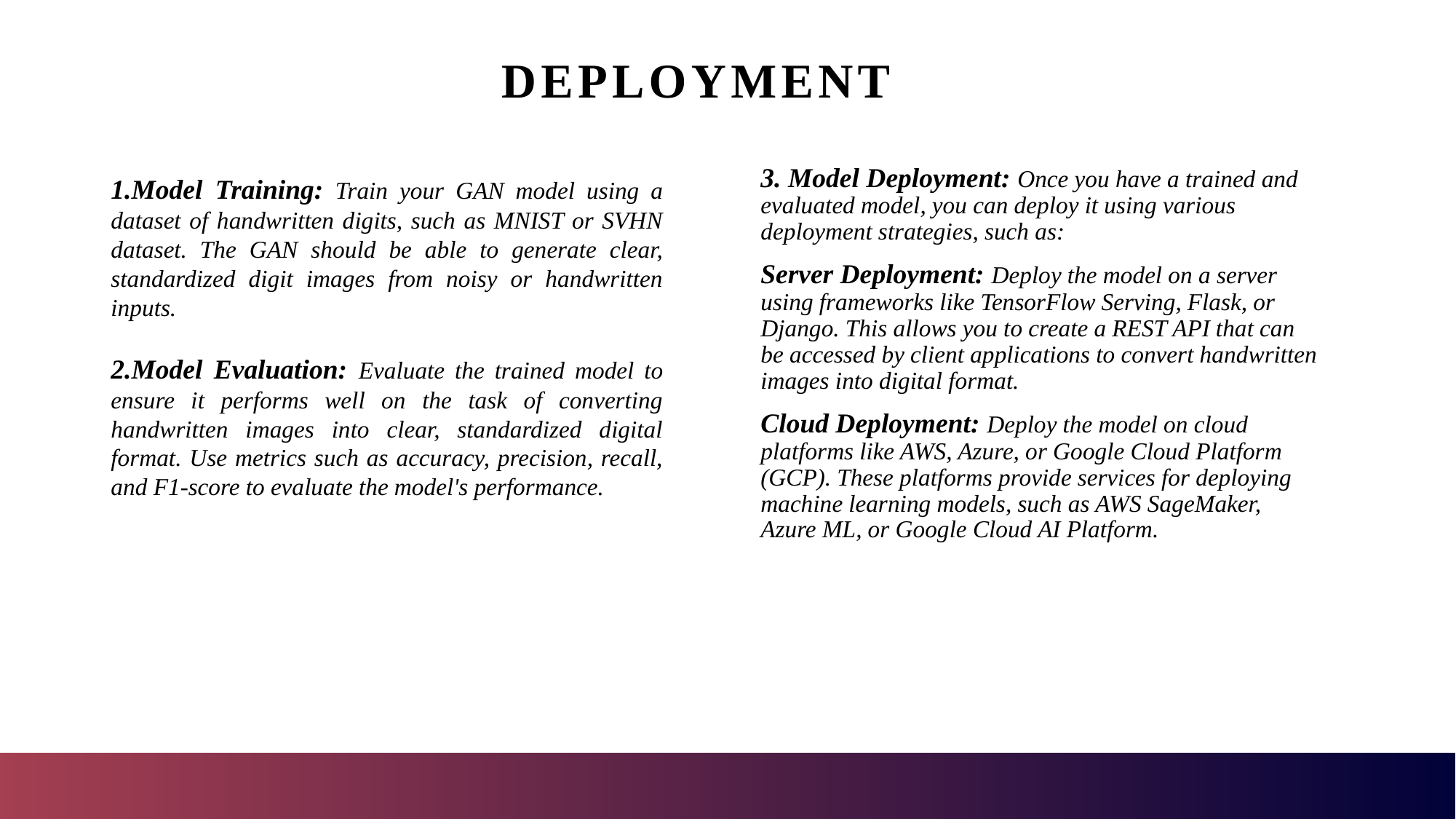

# Deployment
3. Model Deployment: Once you have a trained and evaluated model, you can deploy it using various deployment strategies, such as:
Server Deployment: Deploy the model on a server using frameworks like TensorFlow Serving, Flask, or Django. This allows you to create a REST API that can be accessed by client applications to convert handwritten images into digital format.
Cloud Deployment: Deploy the model on cloud platforms like AWS, Azure, or Google Cloud Platform (GCP). These platforms provide services for deploying machine learning models, such as AWS SageMaker, Azure ML, or Google Cloud AI Platform.
1.Model Training: Train your GAN model using a dataset of handwritten digits, such as MNIST or SVHN dataset. The GAN should be able to generate clear, standardized digit images from noisy or handwritten inputs.
2.Model Evaluation: Evaluate the trained model to ensure it performs well on the task of converting handwritten images into clear, standardized digital format. Use metrics such as accuracy, precision, recall, and F1-score to evaluate the model's performance.